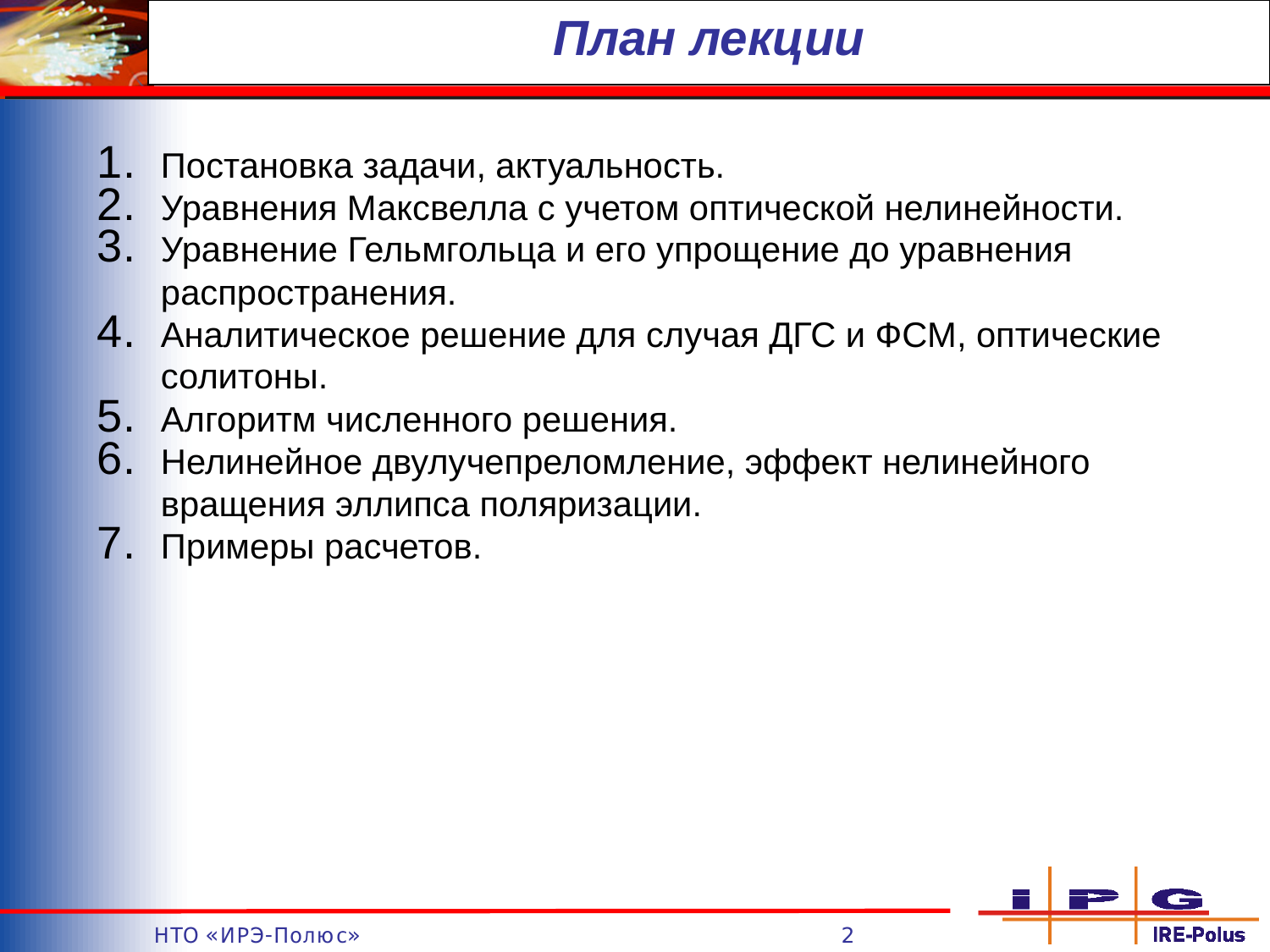

План лекции
Постановка задачи, актуальность.
Уравнения Максвелла с учетом оптической нелинейности.
Уравнение Гельмгольца и его упрощение до уравнения распространения.
Аналитическое решение для случая ДГС и ФСМ, оптические солитоны.
Алгоритм численного решения.
Нелинейное двулучепреломление, эффект нелинейного вращения эллипса поляризации.
Примеры расчетов.

	НТО «ИРЭ-Полюс»                                                                              2